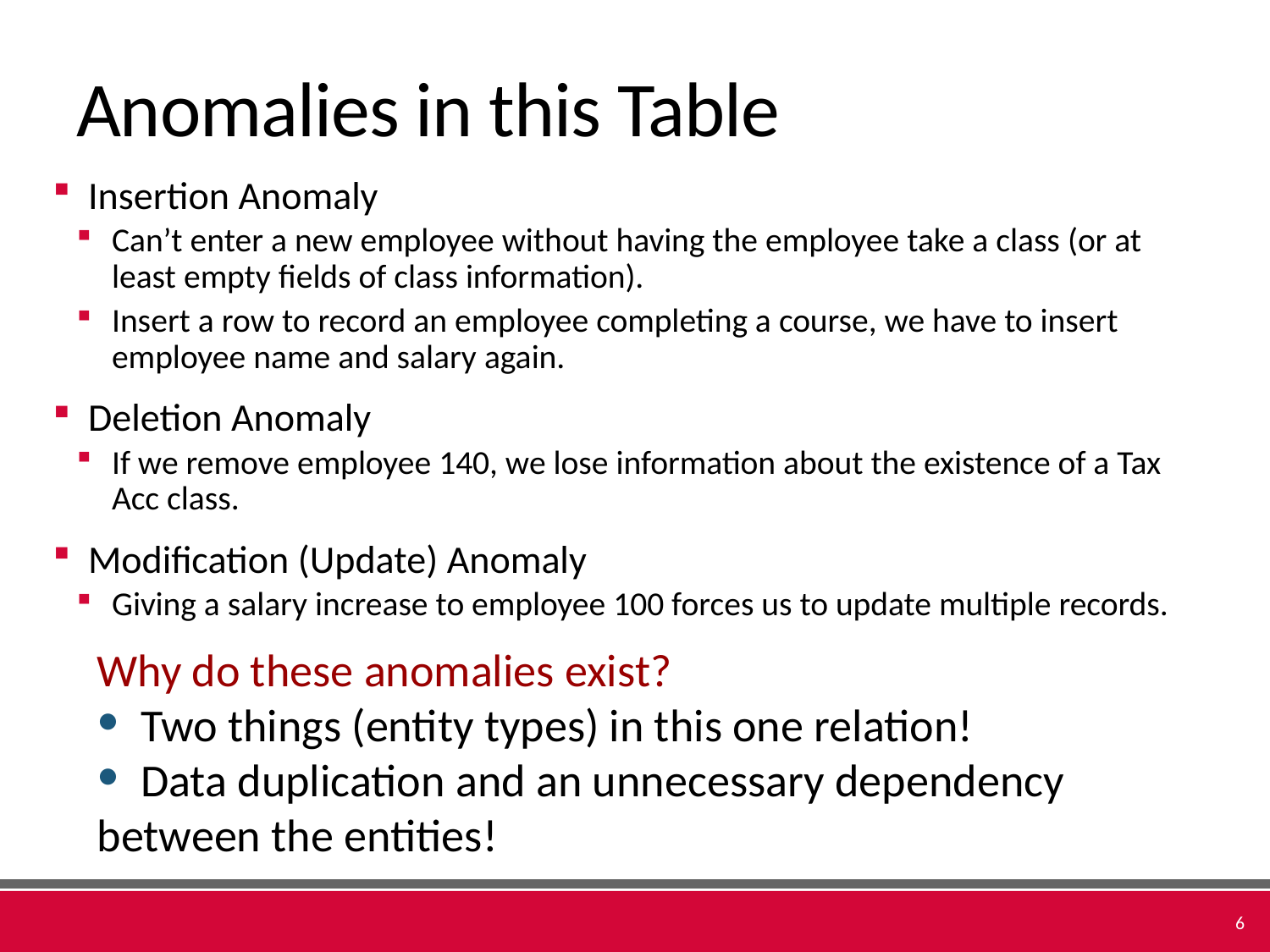

# Anomalies in this Table
Insertion Anomaly
Can’t enter a new employee without having the employee take a class (or at least empty fields of class information).
Insert a row to record an employee completing a course, we have to insert employee name and salary again.
Deletion Anomaly
If we remove employee 140, we lose information about the existence of a Tax Acc class.
Modification (Update) Anomaly
Giving a salary increase to employee 100 forces us to update multiple records.
Why do these anomalies exist?
  Two things (entity types) in this one relation!
  Data duplication and an unnecessary dependency between the entities!
6